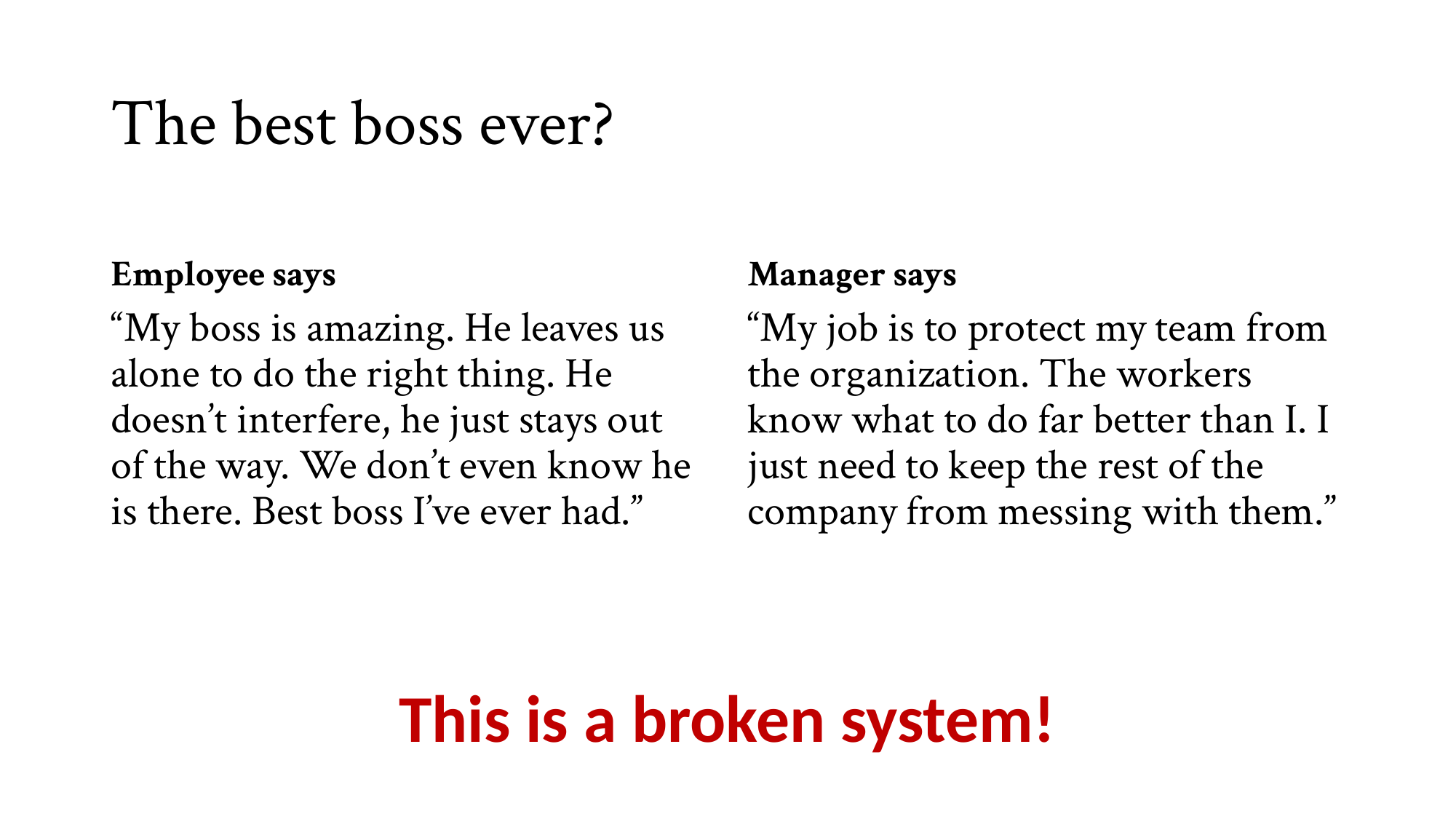

# The best boss ever?
Employee says
Manager says
“My boss is amazing. He leaves us alone to do the right thing. He doesn’t interfere, he just stays out of the way. We don’t even know he is there. Best boss I’ve ever had.”
“My job is to protect my team from the organization. The workers know what to do far better than I. I just need to keep the rest of the company from messing with them.”
This is a broken system!